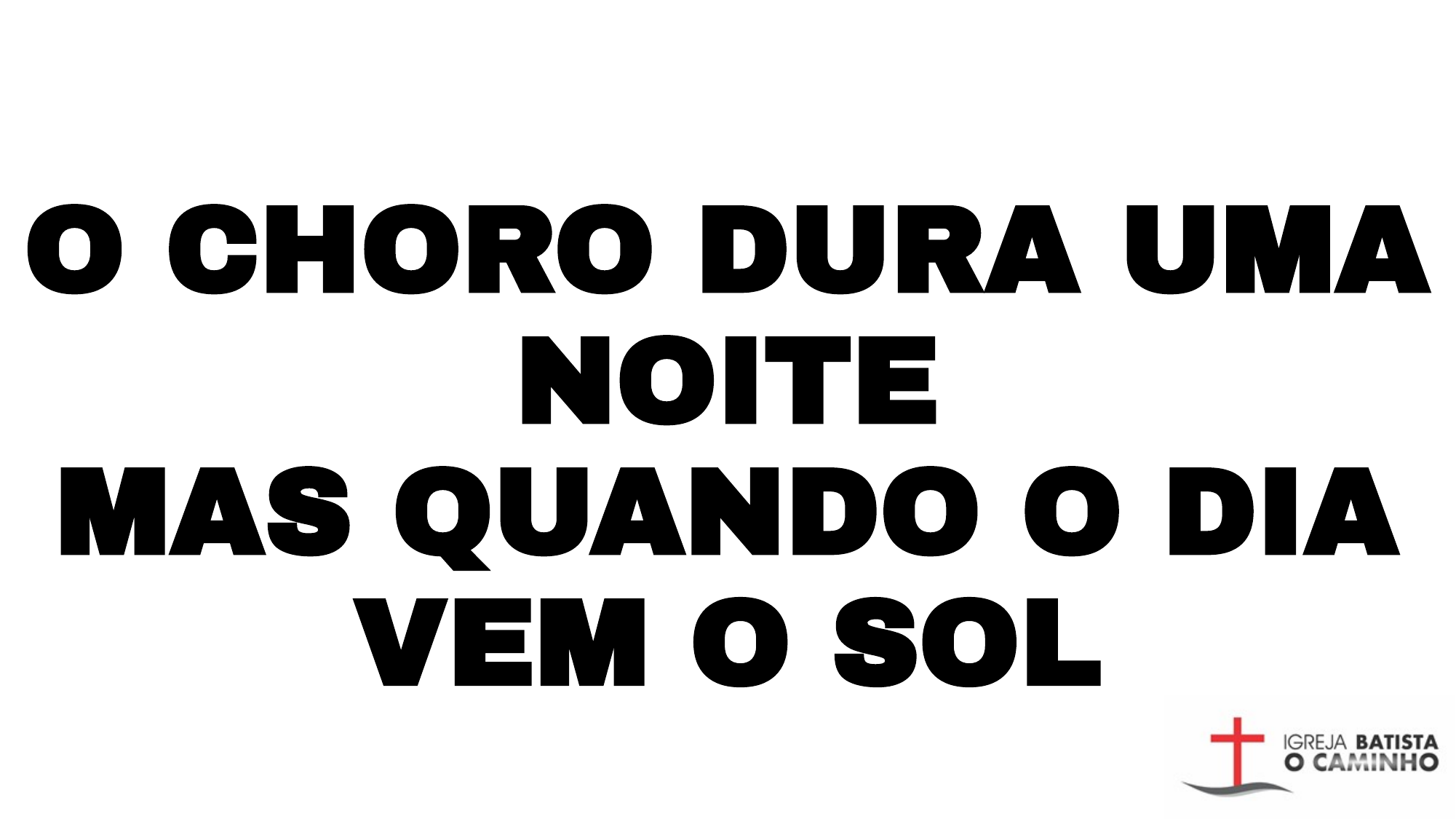

# O choro dura uma noite Mas quando o dia vem o sol